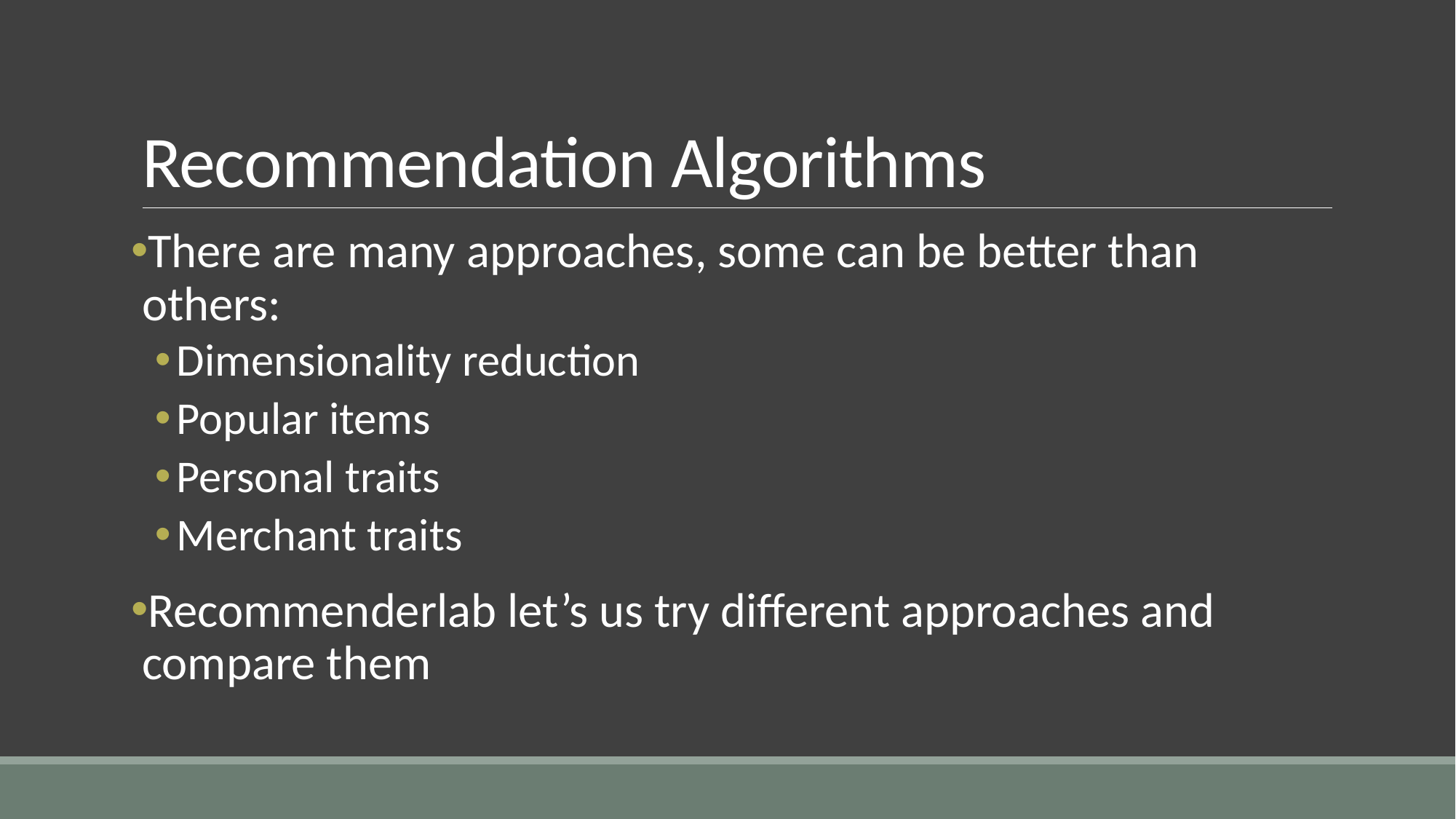

# Recommendation Algorithms
There are many approaches, some can be better than others:
Dimensionality reduction
Popular items
Personal traits
Merchant traits
Recommenderlab let’s us try different approaches and compare them